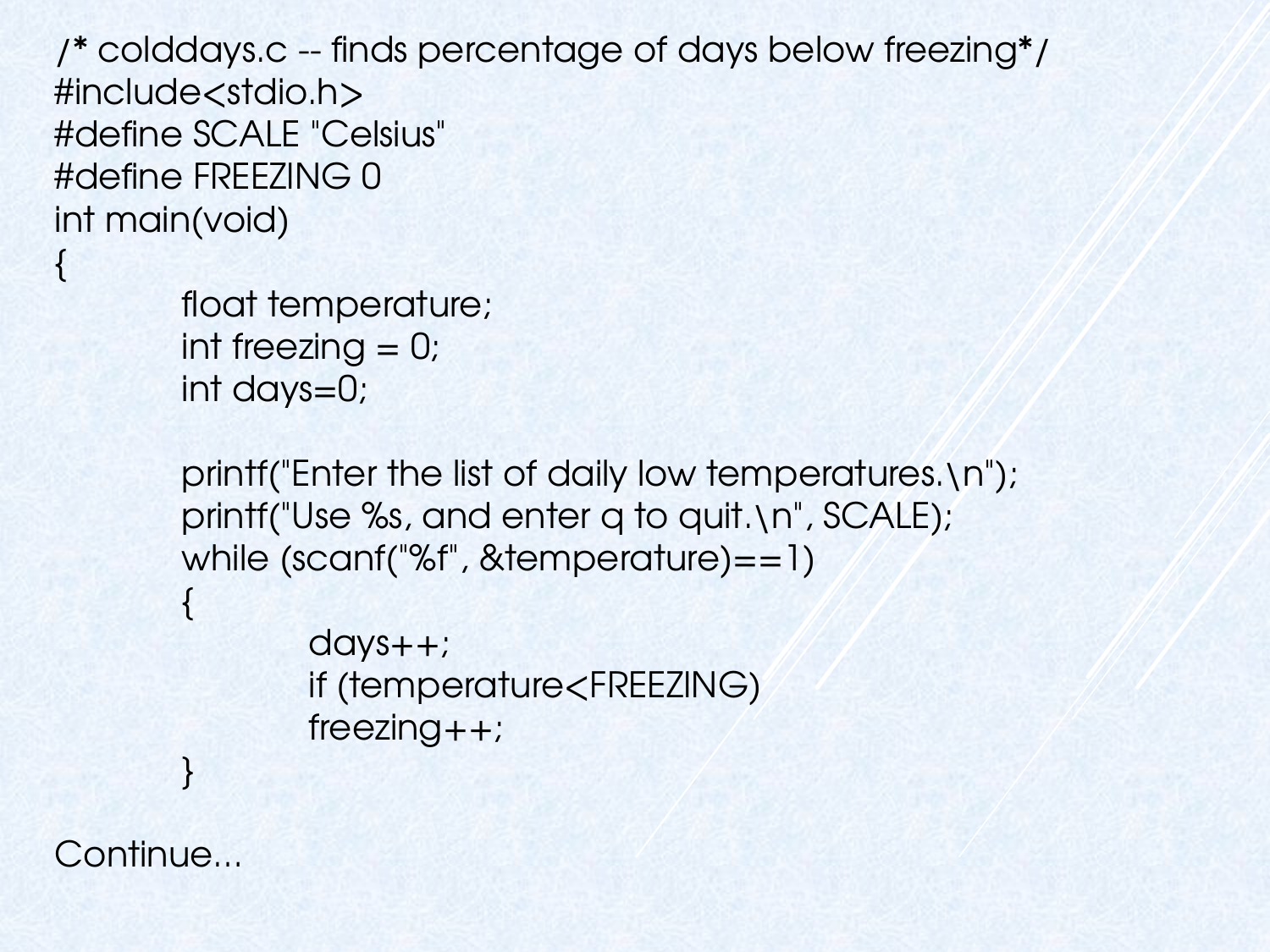

/* colddays.c -- finds percentage of days below freezing*/
#include<stdio.h>
#define SCALE "Celsius"
#define FREEZING 0
int main(void)
{
	float temperature;
	int freezing = 0;
	int days=0;

	printf("Enter the list of daily low temperatures.\n");
	printf("Use %s, and enter q to quit.\n", SCALE);
	while (scanf("%f", &temperature)==1)
	{
		days++;
		if (temperature<FREEZING)
		freezing++;
	}

Continue…